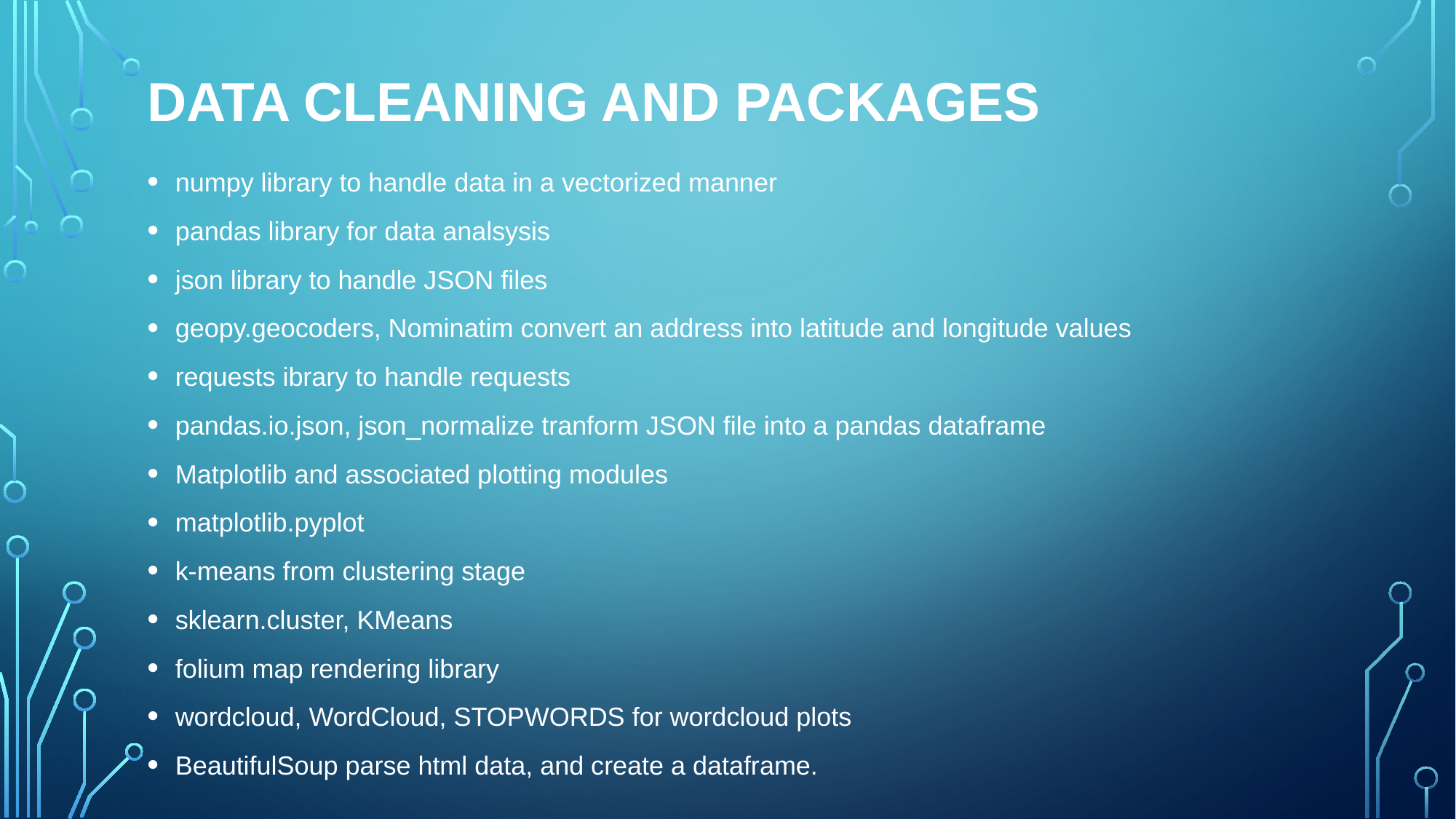

# Data cleaning and packages
numpy library to handle data in a vectorized manner
pandas library for data analsysis
json library to handle JSON files
geopy.geocoders, Nominatim convert an address into latitude and longitude values
requests ibrary to handle requests
pandas.io.json, json_normalize tranform JSON file into a pandas dataframe
Matplotlib and associated plotting modules
matplotlib.pyplot
k-means from clustering stage
sklearn.cluster, KMeans
folium map rendering library
wordcloud, WordCloud, STOPWORDS for wordcloud plots
BeautifulSoup parse html data, and create a dataframe.